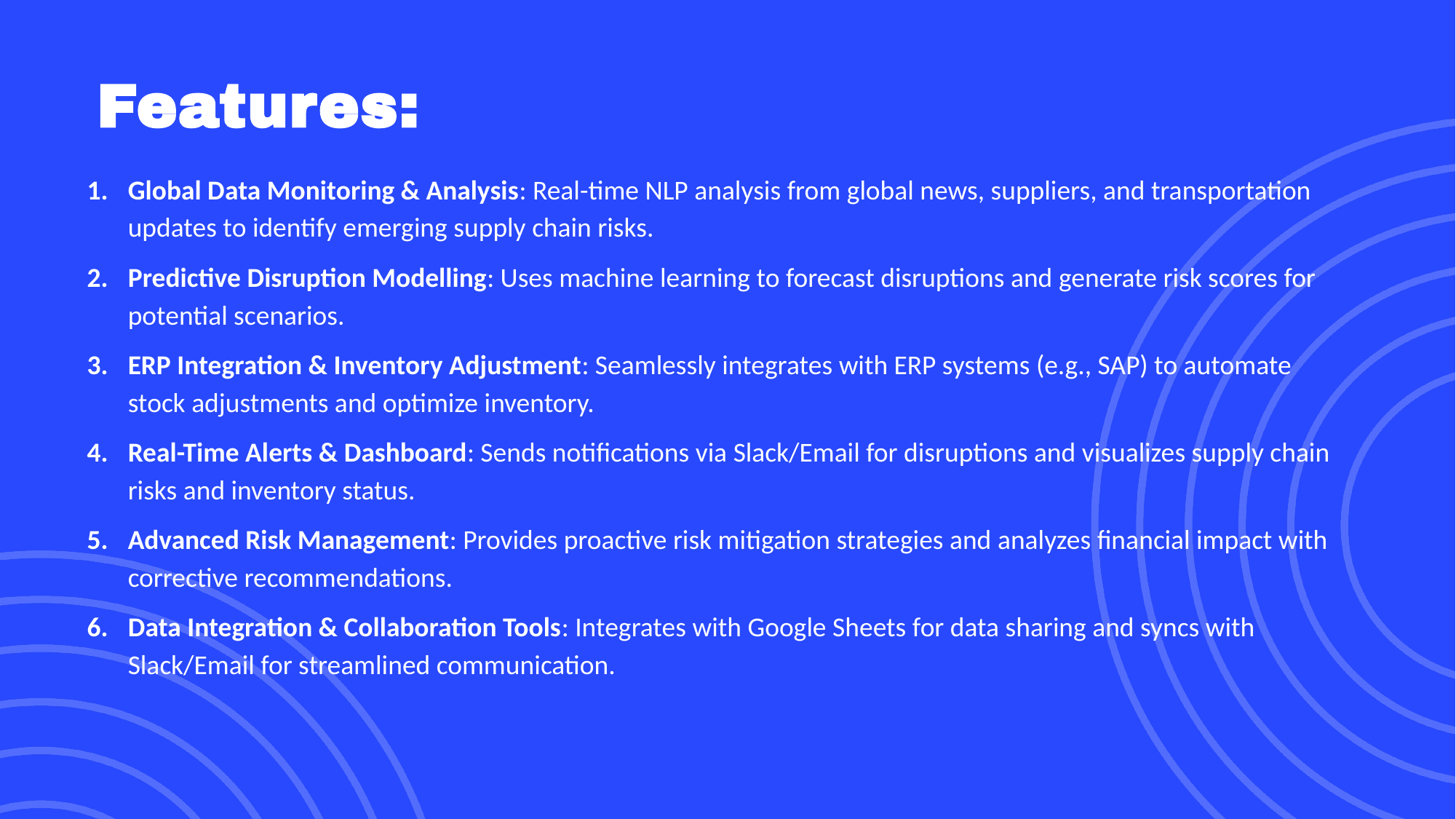

# Features:
Global Data Monitoring & Analysis: Real-time NLP analysis from global news, suppliers, and transportation updates to identify emerging supply chain risks.
Predictive Disruption Modelling: Uses machine learning to forecast disruptions and generate risk scores for potential scenarios.
ERP Integration & Inventory Adjustment: Seamlessly integrates with ERP systems (e.g., SAP) to automate stock adjustments and optimize inventory.
Real-Time Alerts & Dashboard: Sends notifications via Slack/Email for disruptions and visualizes supply chain risks and inventory status.
Advanced Risk Management: Provides proactive risk mitigation strategies and analyzes financial impact with corrective recommendations.
Data Integration & Collaboration Tools: Integrates with Google Sheets for data sharing and syncs with Slack/Email for streamlined communication.